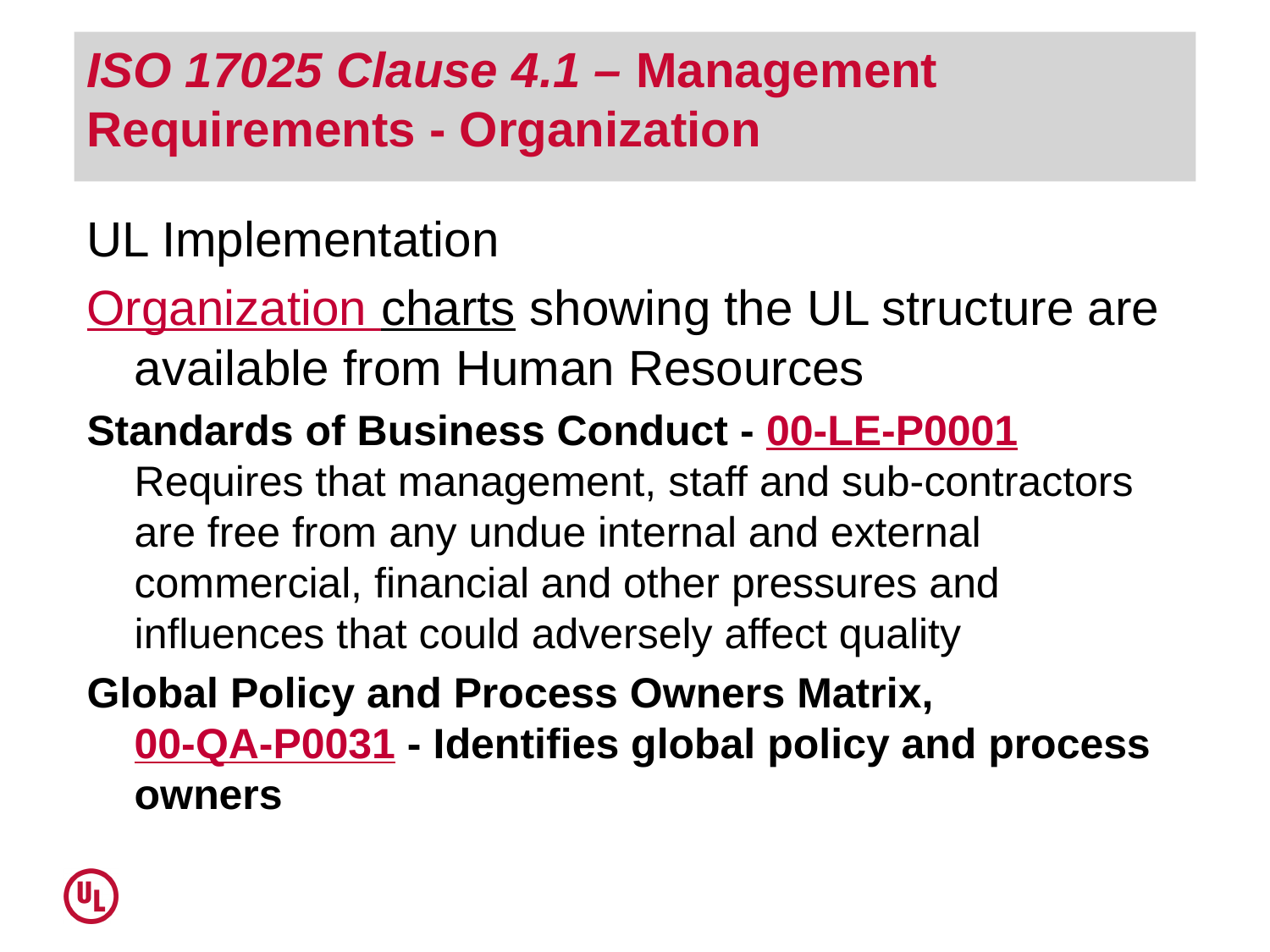

# ISO 17025 Clause 4.1 – Management Requirements - Organization
UL Implementation
Organization charts showing the UL structure are available from Human Resources
Standards of Business Conduct - 00-LE-P0001 Requires that management, staff and sub-contractors are free from any undue internal and external commercial, financial and other pressures and influences that could adversely affect quality
Global Policy and Process Owners Matrix, 00-QA-P0031 - Identifies global policy and process owners